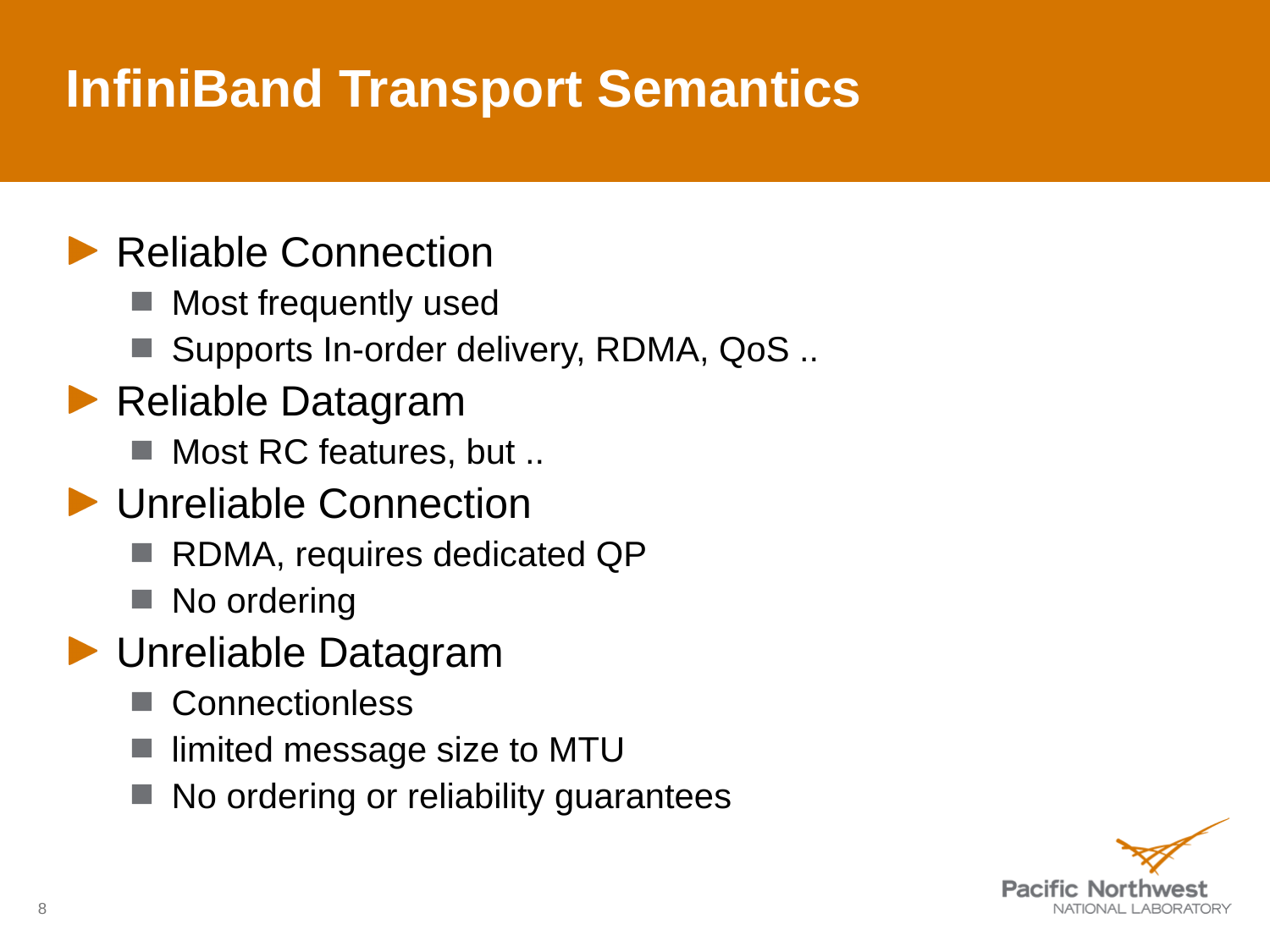

# InfiniBand Transport Semantics
Reliable Connection
Most frequently used
Supports In-order delivery, RDMA, QoS ..
Reliable Datagram
Most RC features, but ..
Unreliable Connection
RDMA, requires dedicated QP
No ordering
Unreliable Datagram
Connectionless
limited message size to MTU
No ordering or reliability guarantees
8